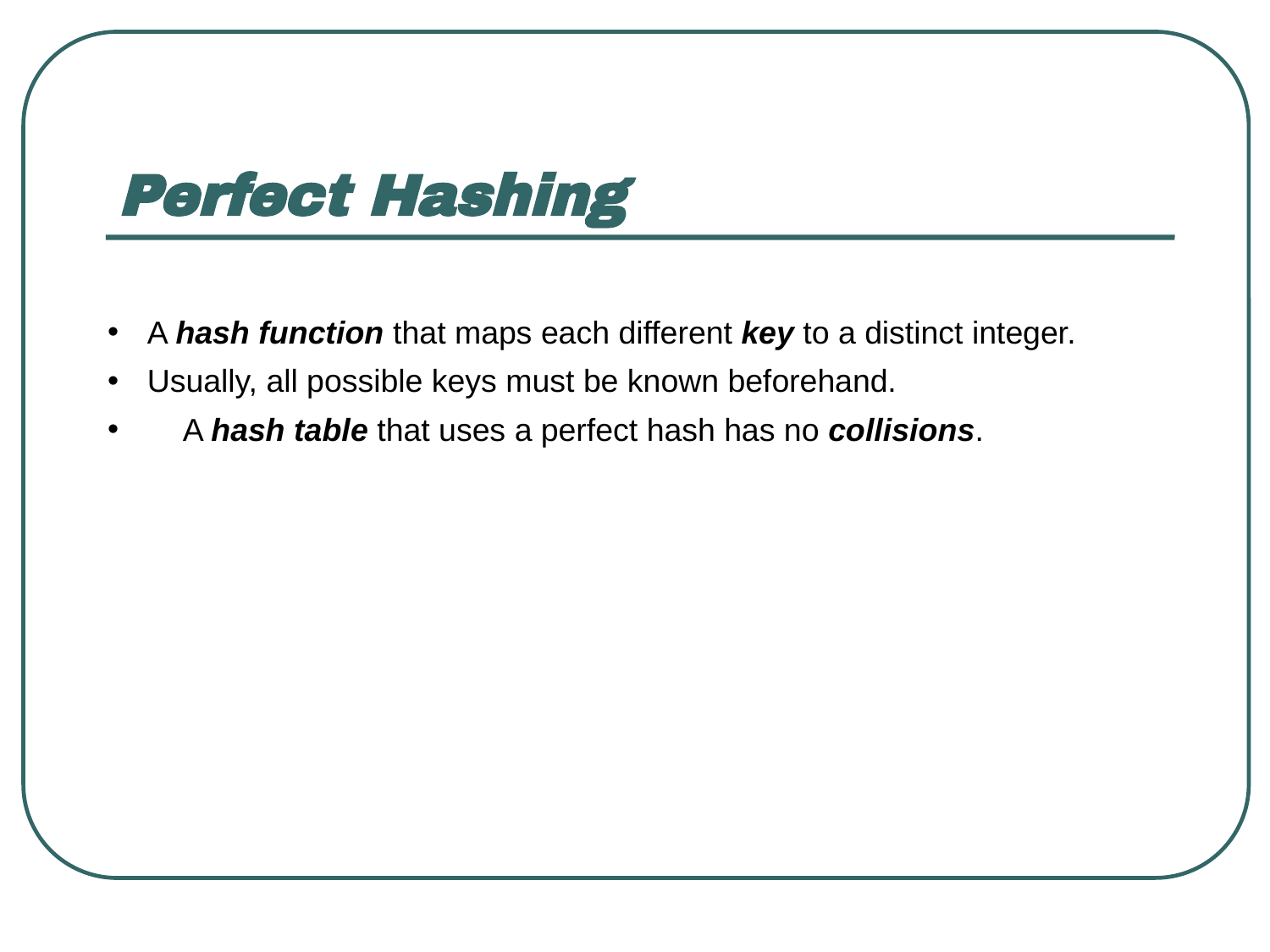

Perfect Hashing

A hash function that maps each different key to a distinct integer.
Usually, all possible keys must be known beforehand.
    A hash table that uses a perfect hash has no collisions.